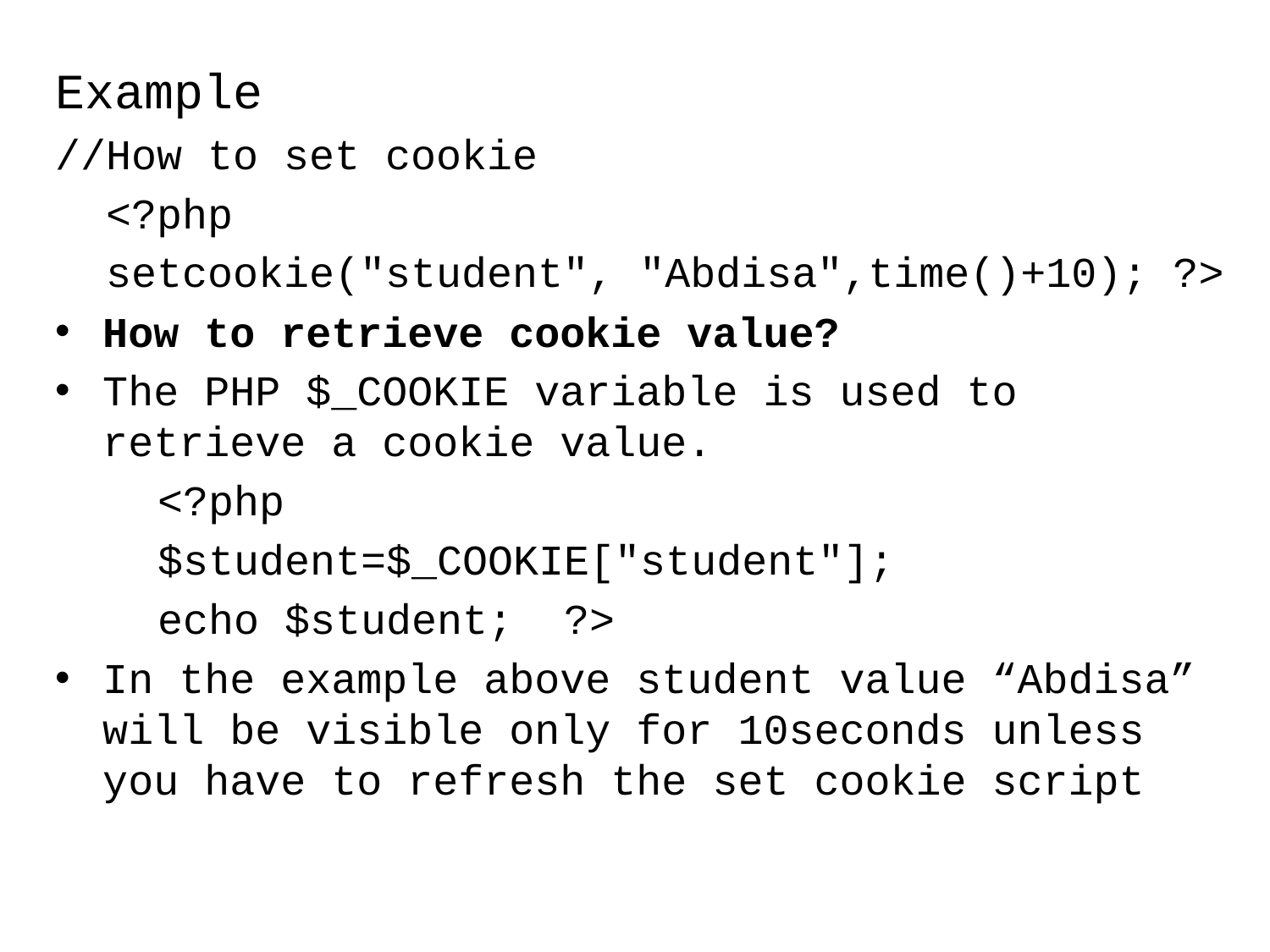

Example
//How to set cookie
  <?php
  setcookie("student", "Abdisa",time()+10); ?>
How to retrieve cookie value?
The PHP $_COOKIE variable is used to retrieve a cookie value.
<?php
$student=$_COOKIE["student"];
echo $student;  ?>
In the example above student value “Abdisa” will be visible only for 10seconds unless you have to refresh the set cookie script